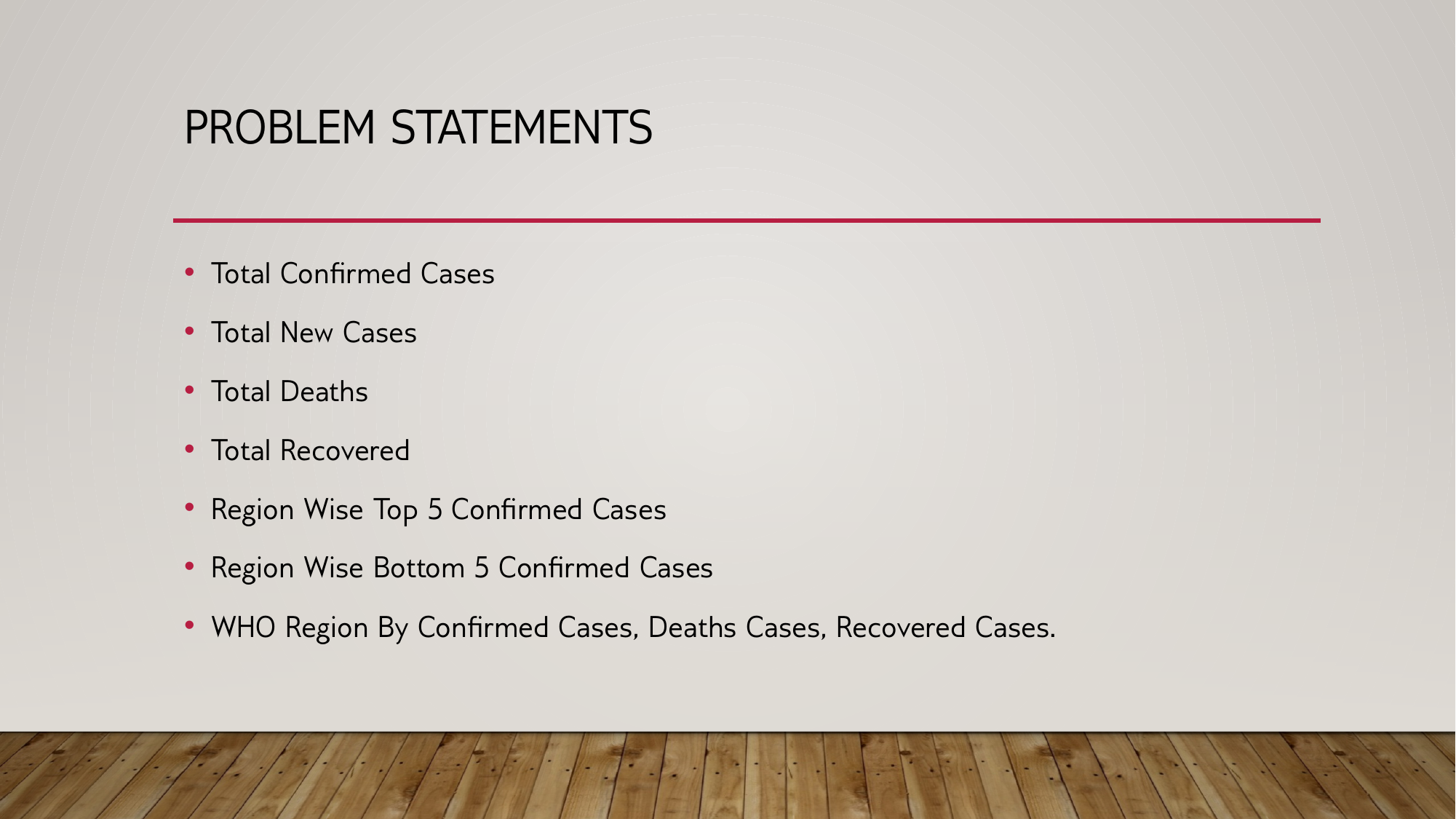

# PROBLEM statements
Total Confirmed Cases
Total New Cases
Total Deaths
Total Recovered
Region Wise Top 5 Confirmed Cases
Region Wise Bottom 5 Confirmed Cases
WHO Region By Confirmed Cases, Deaths Cases, Recovered Cases.